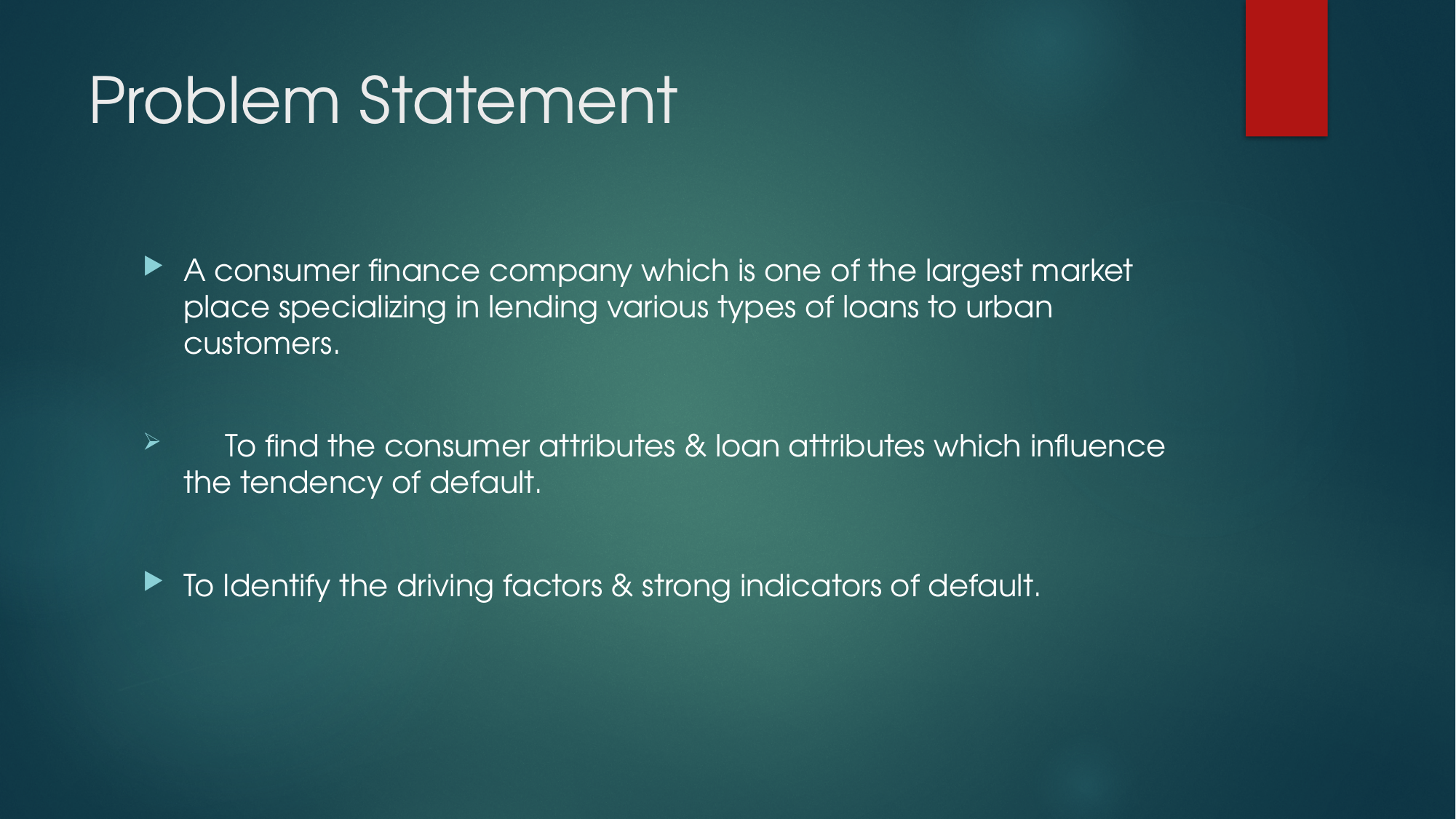

# Problem Statement
A consumer finance company which is one of the largest market place specializing in lending various types of loans to urban customers.

     To find the consumer attributes & loan attributes which influence the tendency of default.

To Identify the driving factors & strong indicators of default.